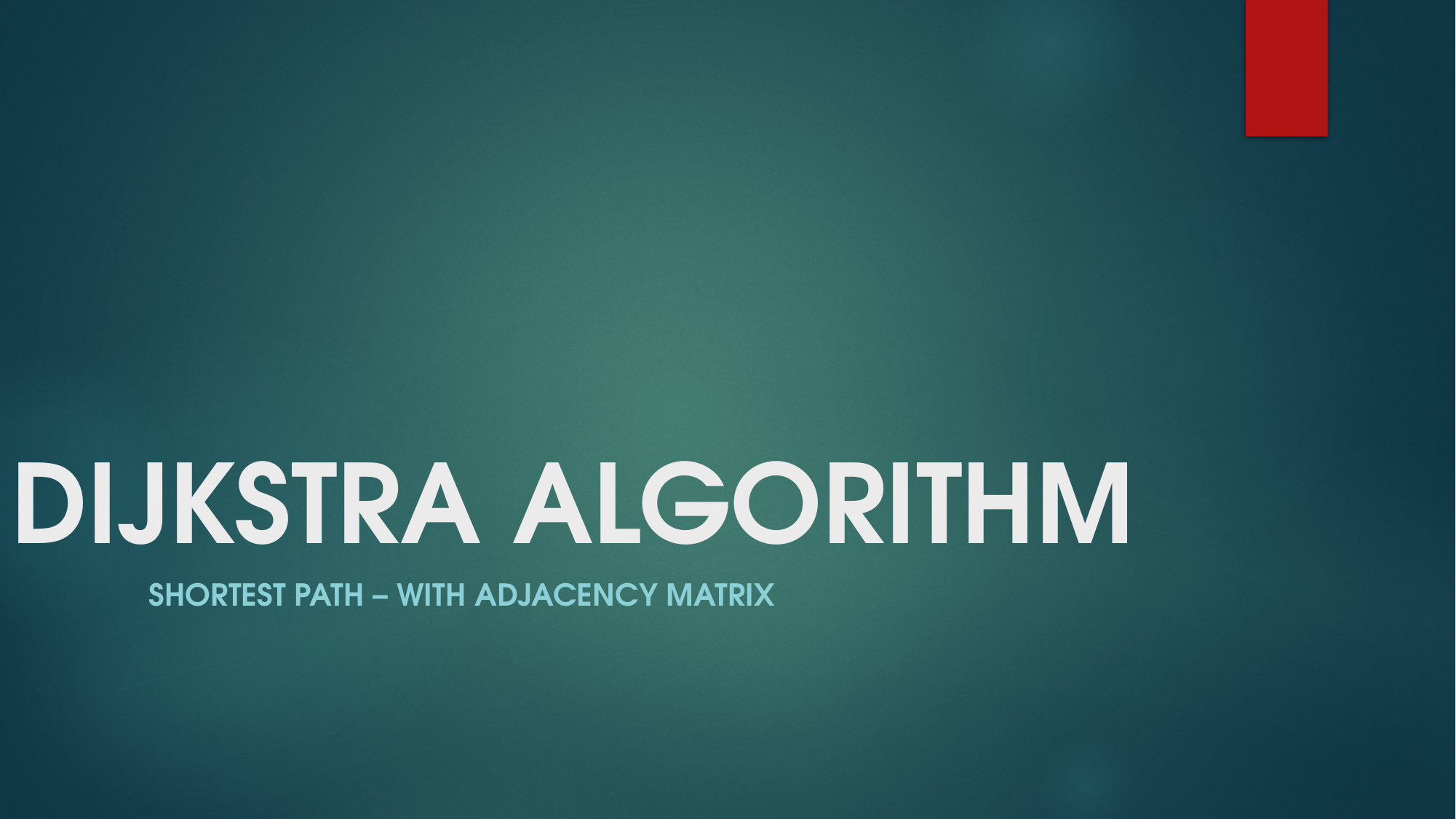

# DIJKSTRA ALGORITHM
SHORTEST PATH – with adjacency matrix